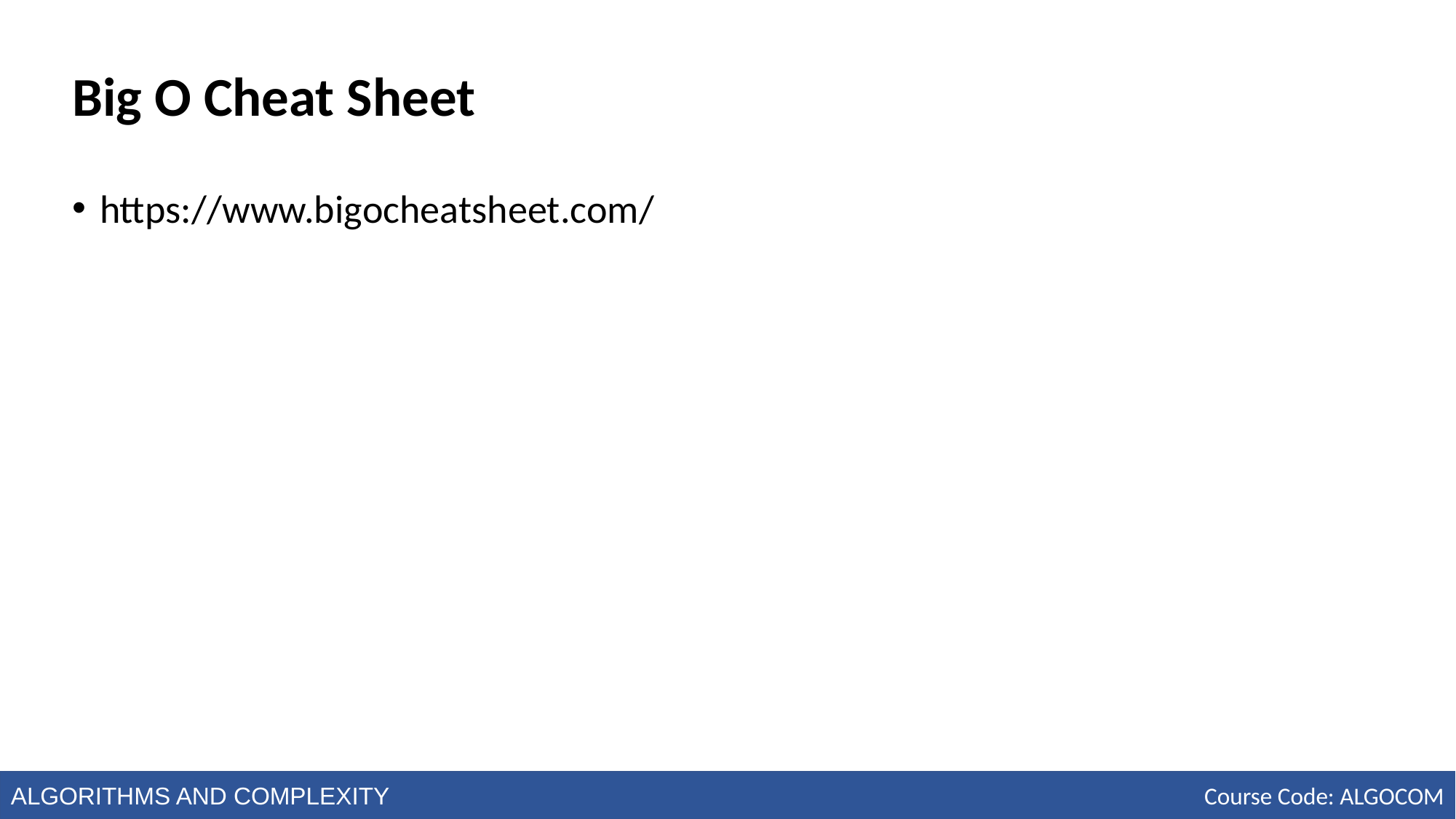

# Big O Cheat Sheet
https://www.bigocheatsheet.com/

ALGORITHMS AND COMPLEXITY
Course Code: ALGOCOM